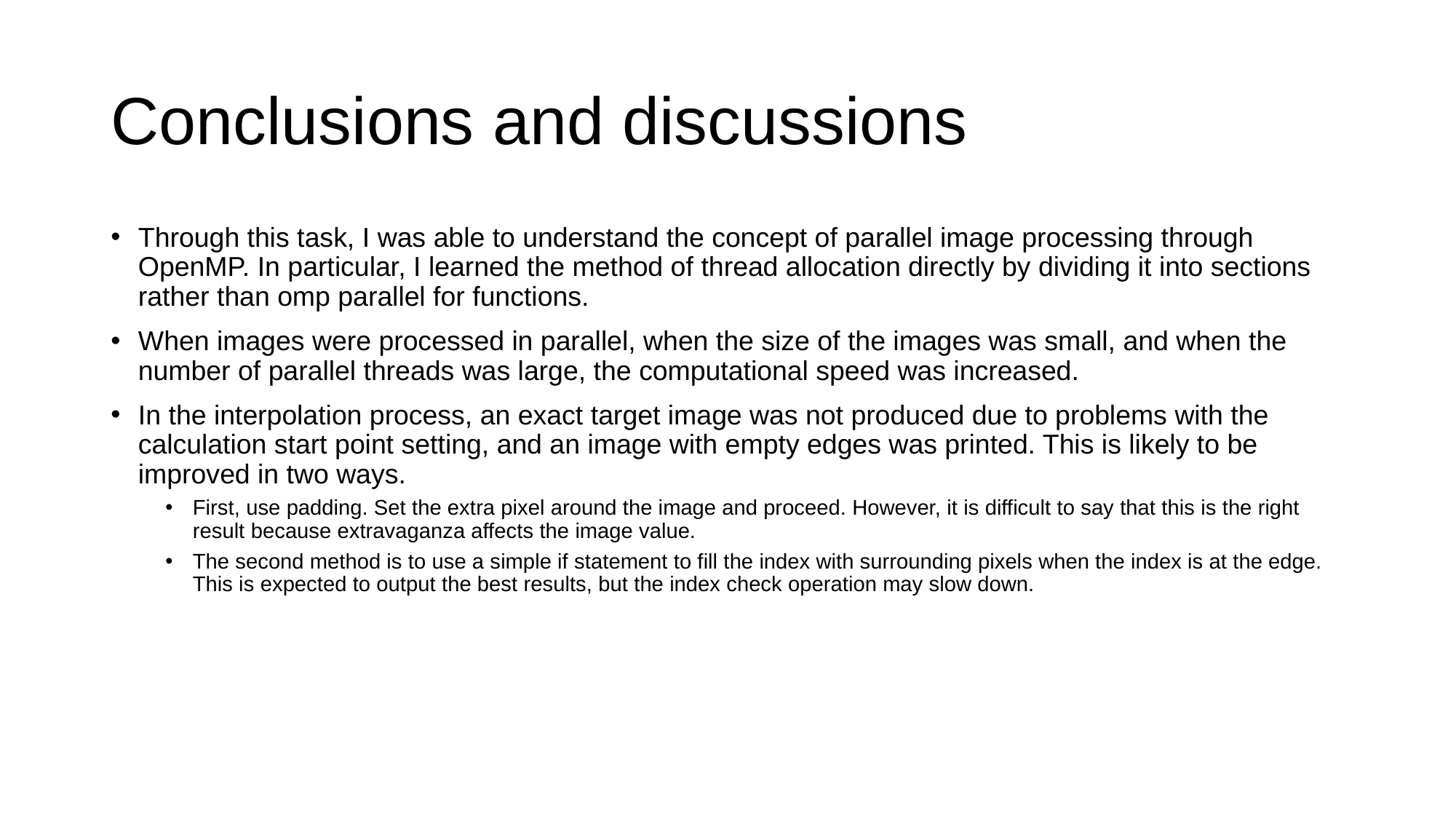

# Conclusions and discussions
Through this task, I was able to understand the concept of parallel image processing through OpenMP. In particular, I learned the method of thread allocation directly by dividing it into sections rather than omp parallel for functions.
When images were processed in parallel, when the size of the images was small, and when the number of parallel threads was large, the computational speed was increased.
In the interpolation process, an exact target image was not produced due to problems with the calculation start point setting, and an image with empty edges was printed. This is likely to be improved in two ways.
First, use padding. Set the extra pixel around the image and proceed. However, it is difficult to say that this is the right result because extravaganza affects the image value.
The second method is to use a simple if statement to fill the index with surrounding pixels when the index is at the edge. This is expected to output the best results, but the index check operation may slow down.